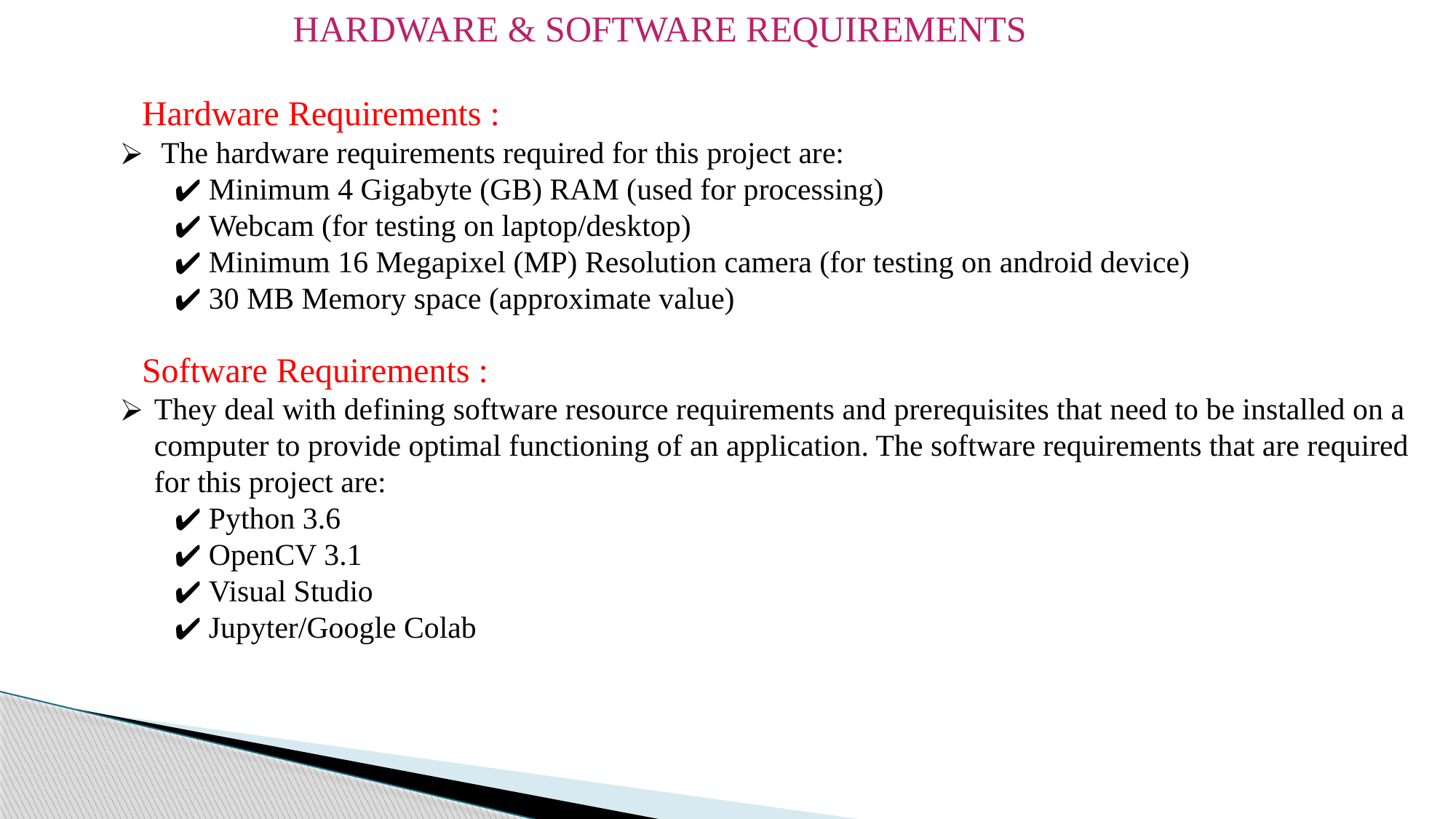

HARDWARE & SOFTWARE REQUIREMENTS

               Hardware Requirements :
The hardware requirements required for this project are:
Minimum 4 Gigabyte (GB) RAM (used for processing)
Webcam (for testing on laptop/desktop)
Minimum 16 Megapixel (MP) Resolution camera (for testing on android device)
30 MB Memory space (approximate value)

               Software Requirements :
They deal with defining software resource requirements and prerequisites that need to be installed on a computer to provide optimal functioning of an application. The software requirements that are required for this project are:
Python 3.6
OpenCV 3.1
Visual Studio
Jupyter/Google Colab